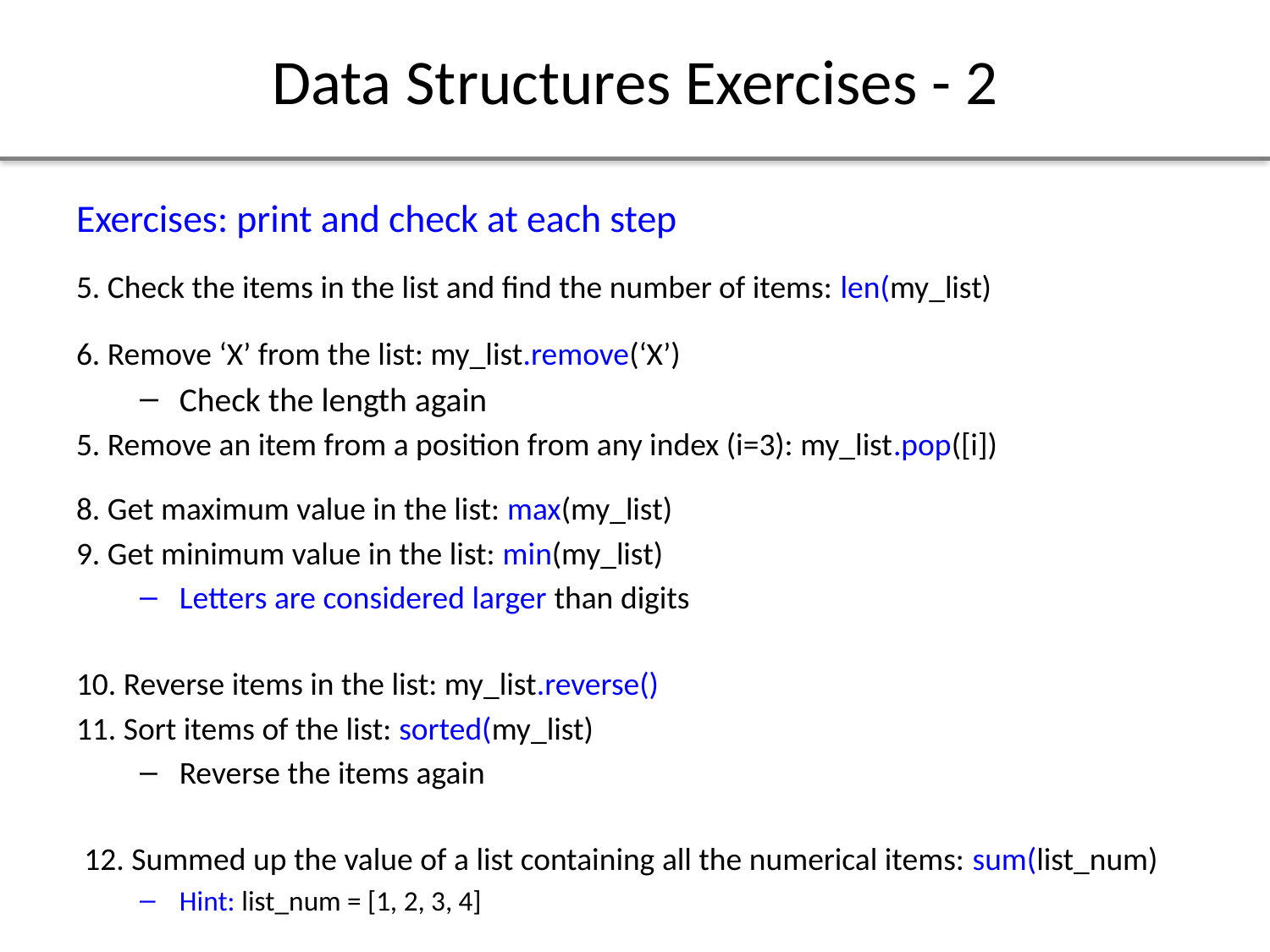

# Data Structures Exercises - 2
Exercises: print and check at each step

5. Check the items in the list and find the number of items: len(my_list)

6. Remove ‘X’ from the list: my_list.remove(‘X’)
Check the length again
5. Remove an item from a position from any index (i=3): my_list.pop([i])

8. Get maximum value in the list: max(my_list)
9. Get minimum value in the list: min(my_list)
Letters are considered larger than digits

10. Reverse items in the list: my_list.reverse()
11. Sort items of the list: sorted(my_list)
Reverse the items again

12. Summed up the value of a list containing all the numerical items: sum(list_num)
Hint: list_num = [1, 2, 3, 4]